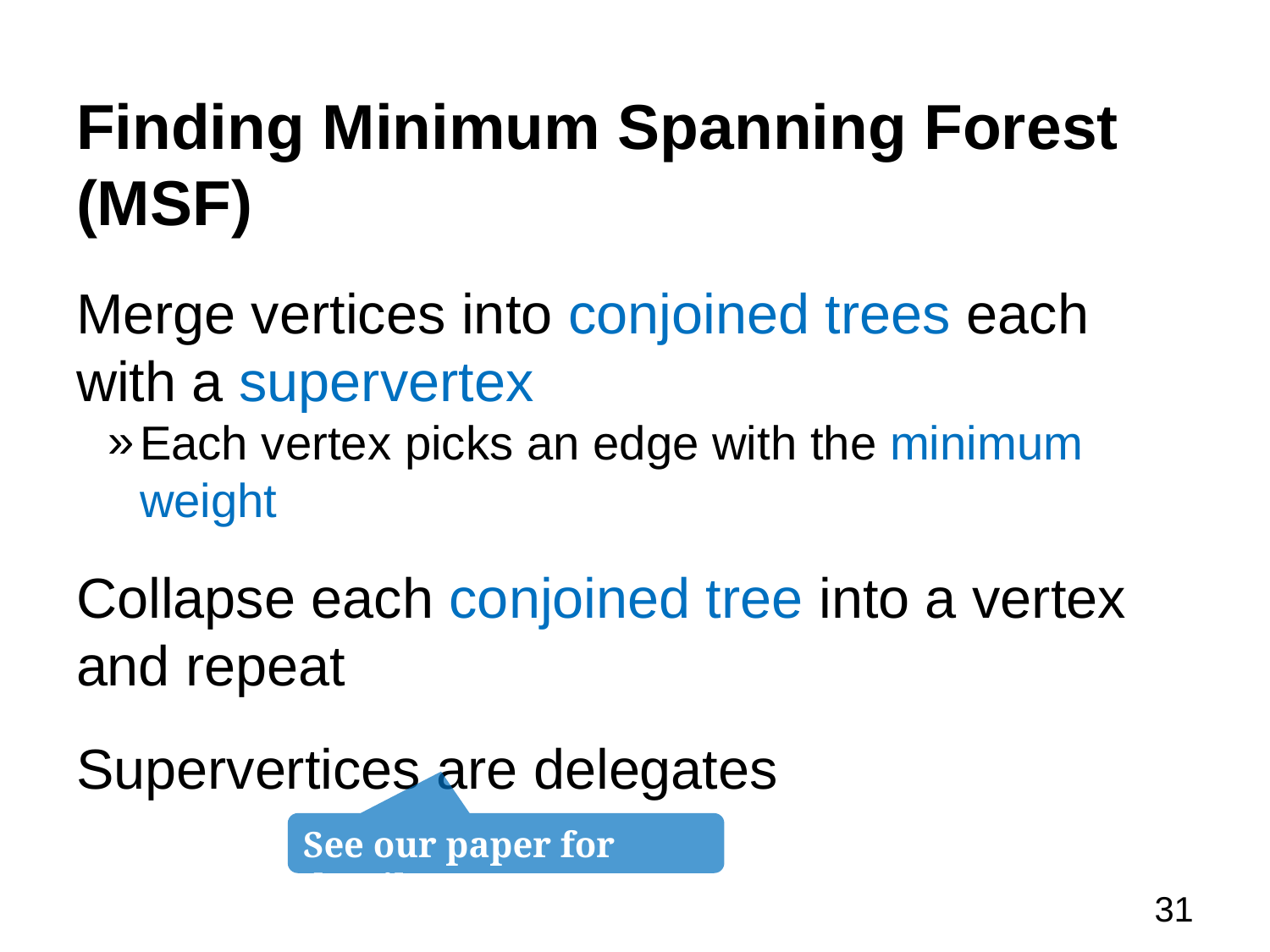

# Finding Minimum Spanning Forest (MSF)
Merge vertices into conjoined trees each with a supervertex
Each vertex picks an edge with the minimum weight
Collapse each conjoined tree into a vertex and repeat
Supervertices are delegates
See our paper for details
31